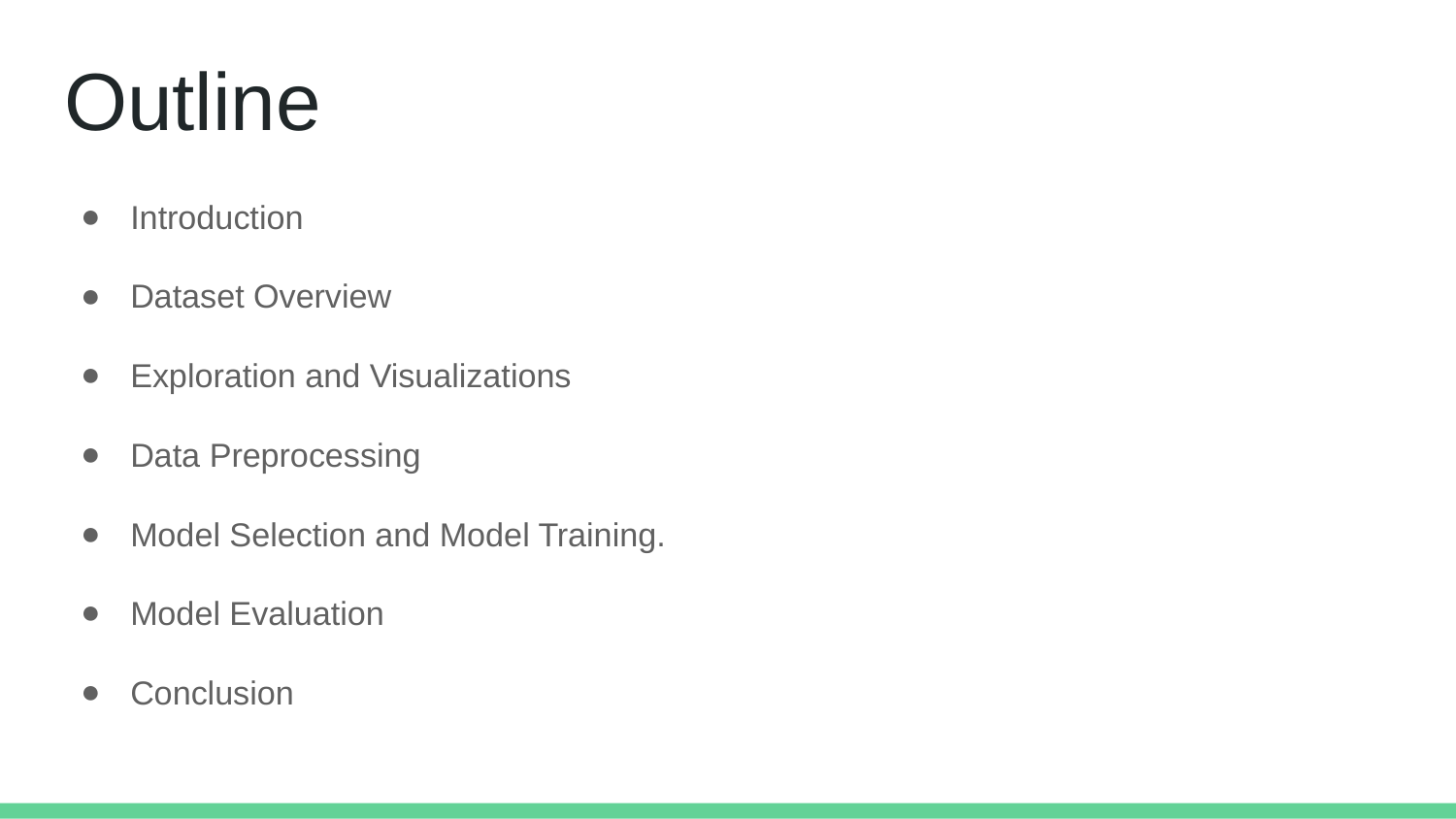

# Outline
Introduction
Dataset Overview
Exploration and Visualizations
Data Preprocessing
Model Selection and Model Training.
Model Evaluation
Conclusion